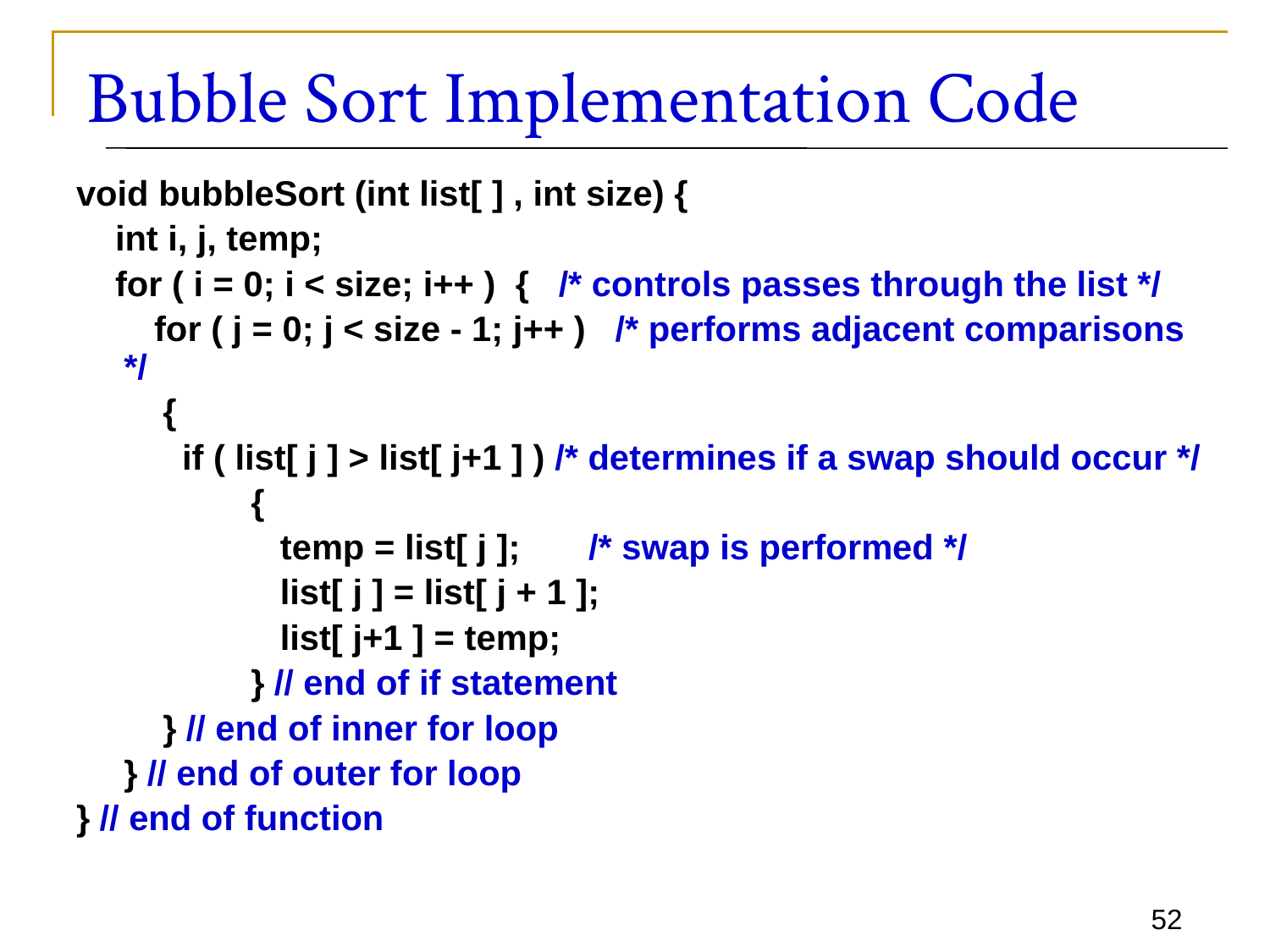

# Bubble Sort Implementation Code
void bubbleSort (int list[ ] , int size) {
    int i, j, temp;
    for ( i = 0; i < size; i++ )  {   /* controls passes through the list */
        for ( j = 0; j < size - 1; j++ )   /* performs adjacent comparisons */
	    {
	      if ( list[ j ] > list[ j+1 ] ) /* determines if a swap should occur */
		{
		   temp = list[ j ];       /* swap is performed */
		   list[ j ] = list[ j + 1 ];
		   list[ j+1 ] = temp;
		} // end of if statement
	    } // end of inner for loop
	} // end of outer for loop
} // end of function